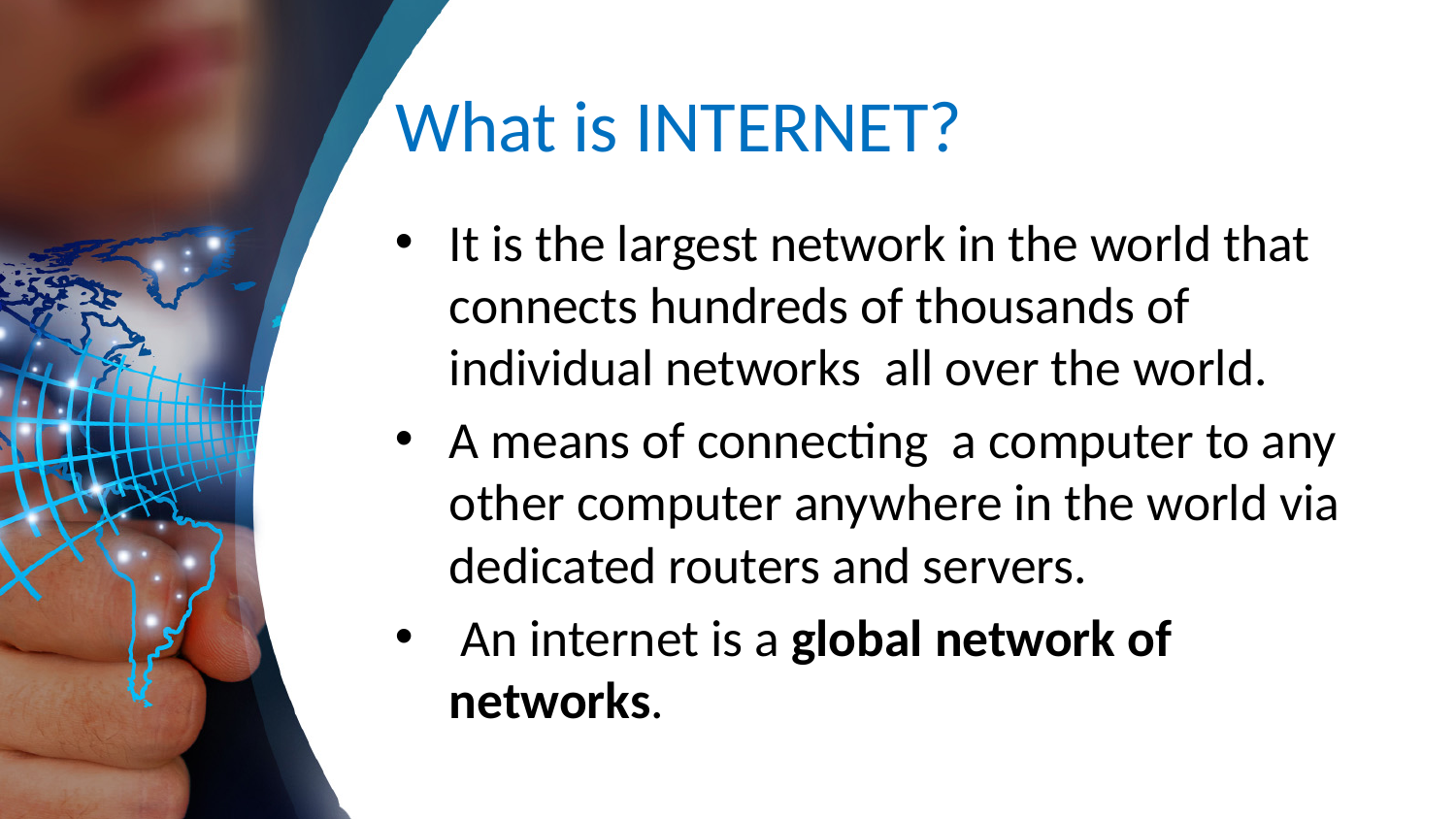

# What is INTERNET?
It is the largest network in the world that connects hundreds of thousands of individual networks  all over the world.
A means of connecting  a computer to any other computer anywhere in the world via dedicated routers and servers.
 An internet is a global network of networks.